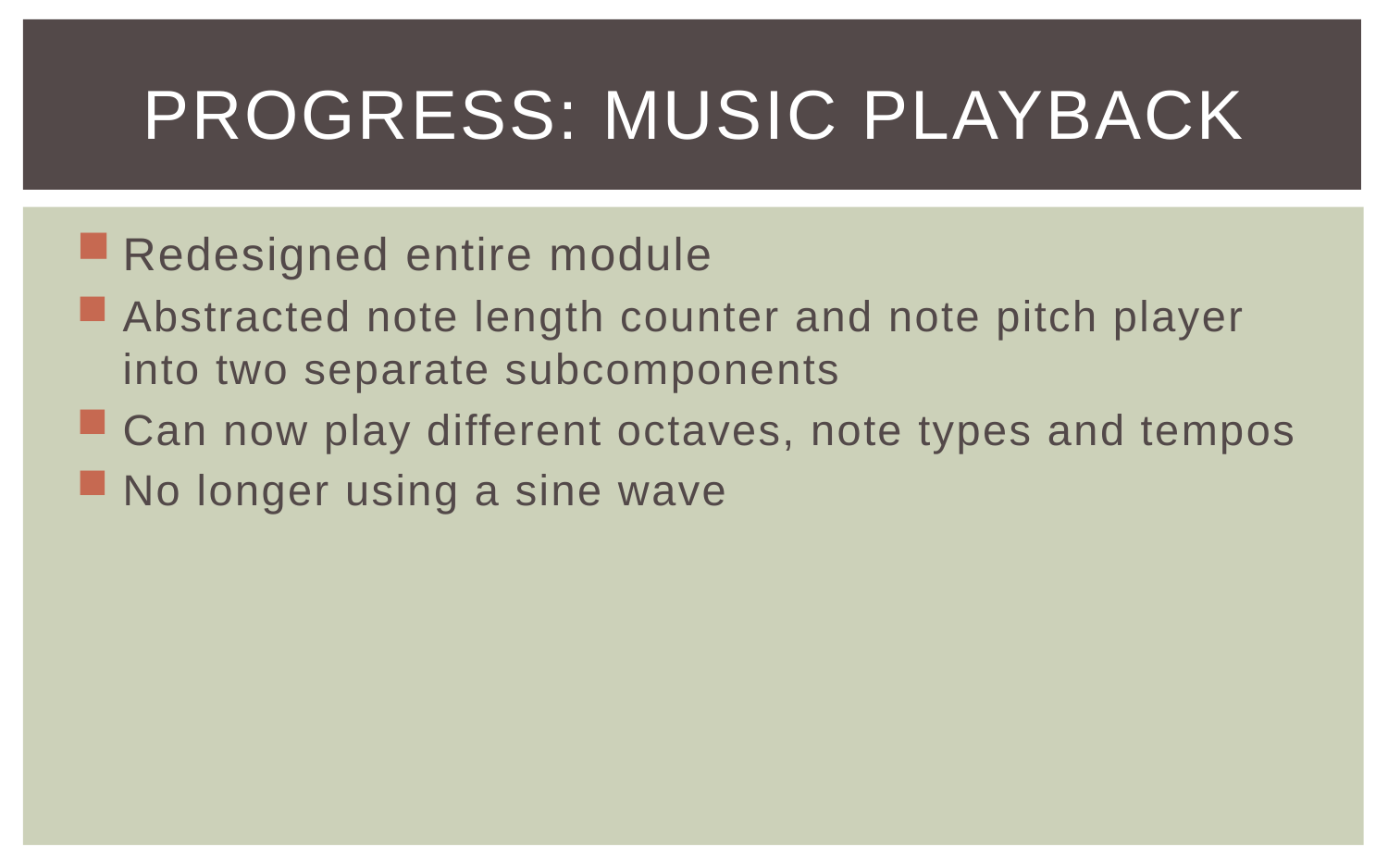

# Progress: Music Playback
Redesigned entire module
Abstracted note length counter and note pitch player into two separate subcomponents
Can now play different octaves, note types and tempos
No longer using a sine wave